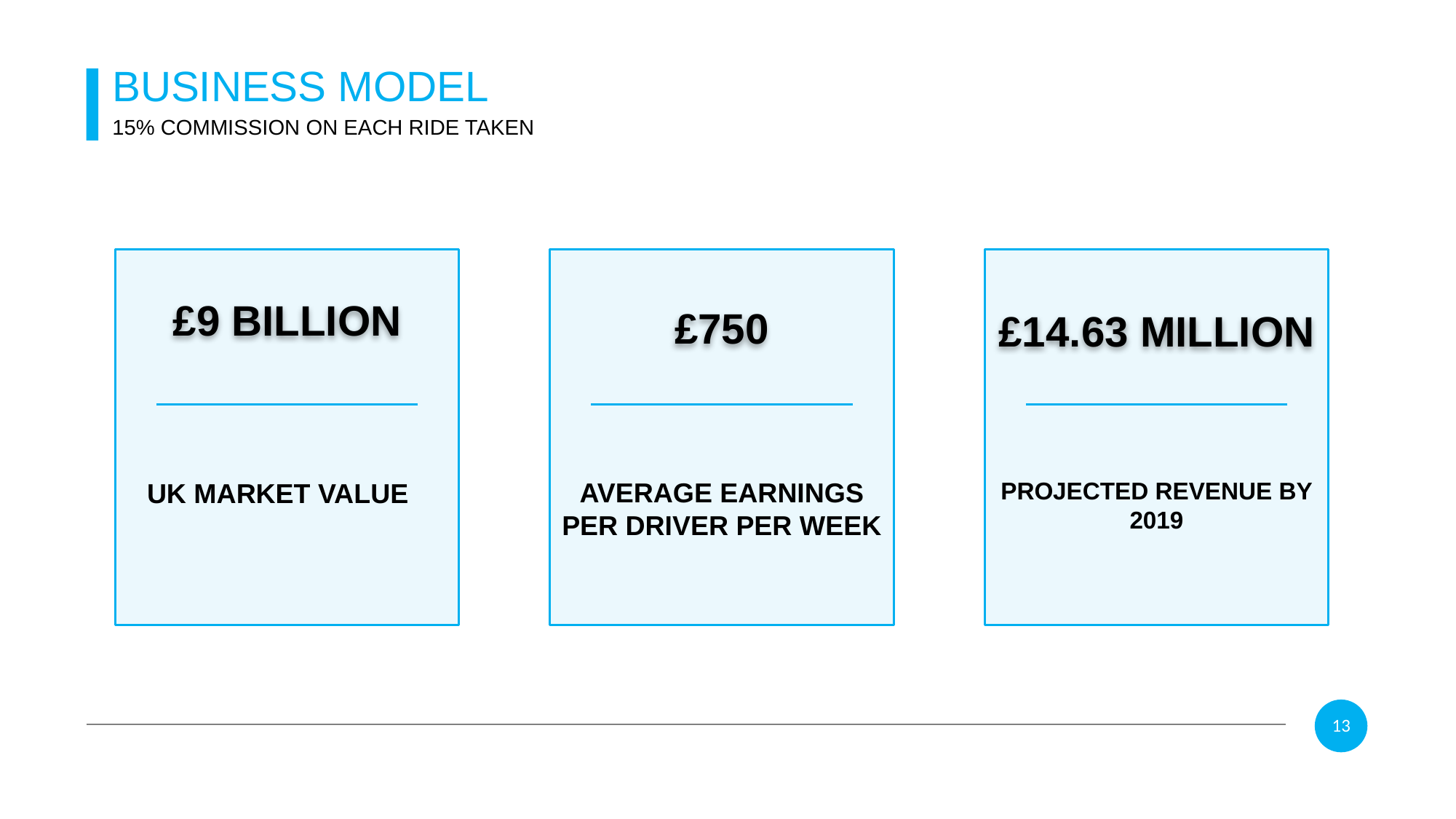

BUSINESS MODEL

15% COMMISSION ON EACH RIDE TAKEN

UK MARKET VALUE

AVERAGE EARNINGS PER DRIVER PER WEEK

PROJECTED REVENUE BY 2019
£9 BILLION
£750
£14.63 MILLION
13
13